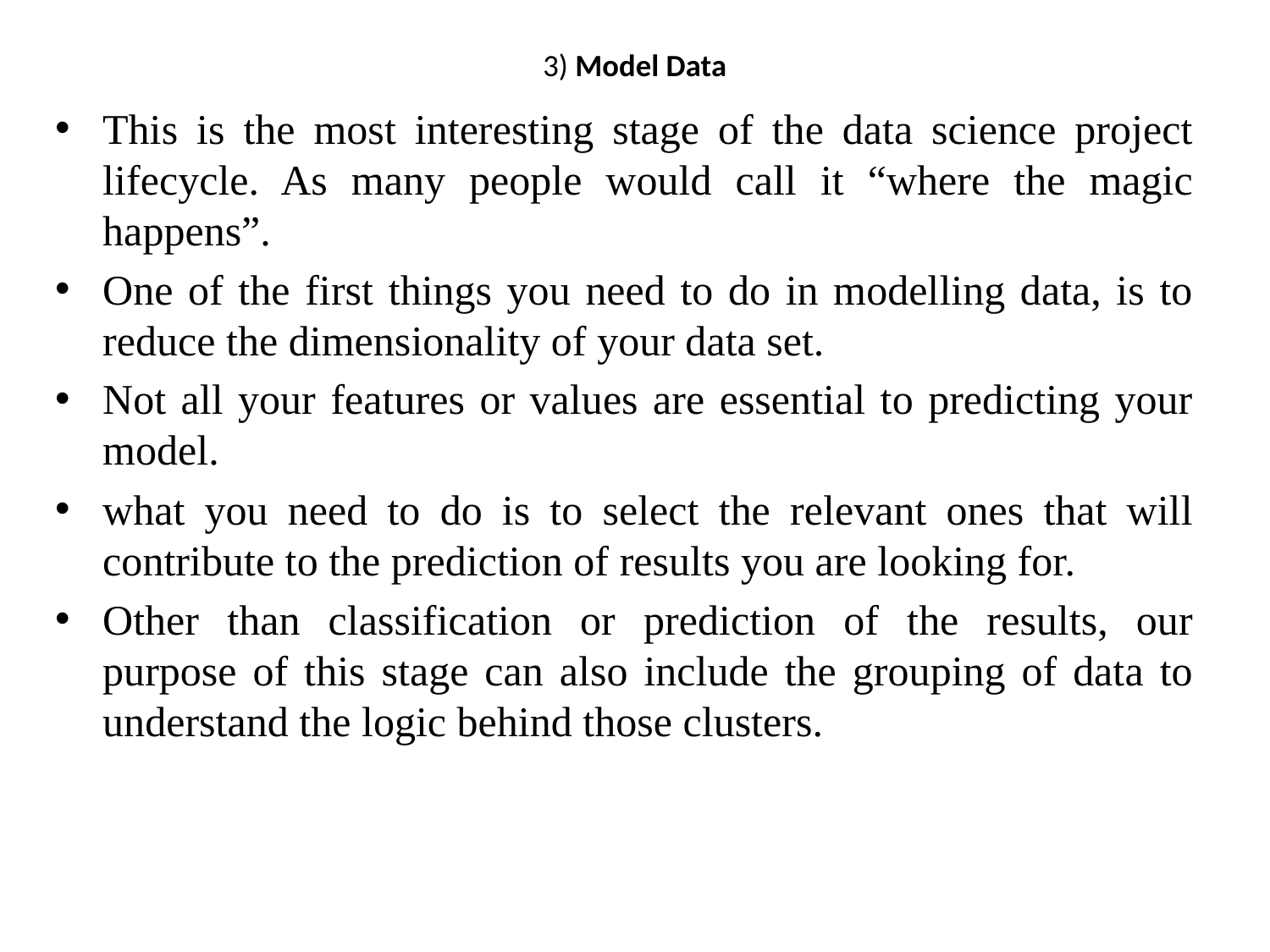

# 3) Model Data
This is the most interesting stage of the data science project lifecycle. As many people would call it “where the magic happens”.
One of the first things you need to do in modelling data, is to reduce the dimensionality of your data set.
Not all your features or values are essential to predicting your model.
what you need to do is to select the relevant ones that will contribute to the prediction of results you are looking for.
Other than classification or prediction of the results, our purpose of this stage can also include the grouping of data to understand the logic behind those clusters.